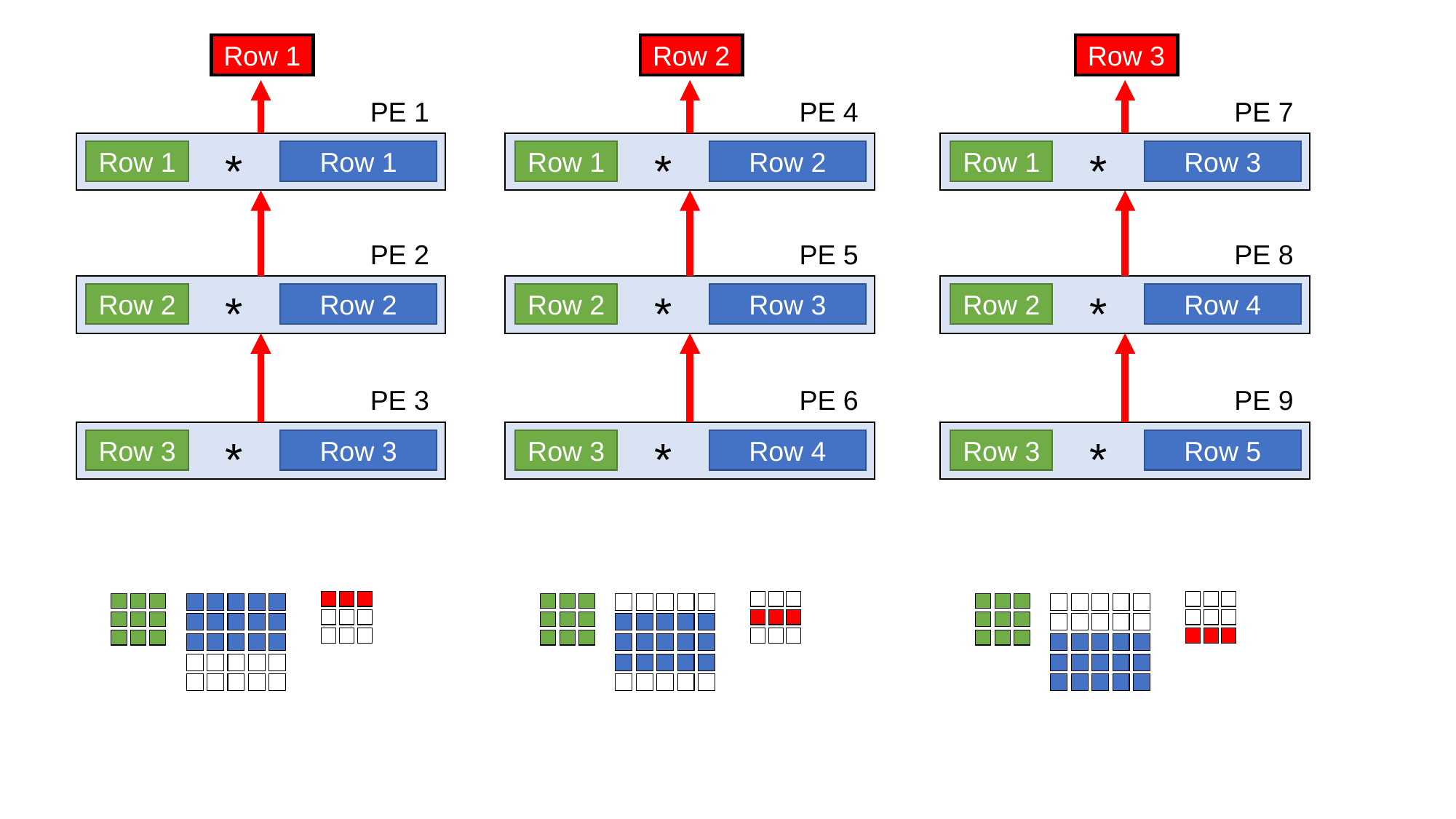

Row 1
Row 2
Row 3
PE 1
PE 4
PE 7

*
*
*
Row 1
Row 1
Row 1
Row 2
Row 1
Row 3
PE 2
PE 5
PE 8

*
*
*
Row 2
Row 2
Row 2
Row 3
Row 2
Row 4
PE 3
PE 6
PE 9

*
*
*
Row 3
Row 3
Row 3
Row 4
Row 3
Row 5